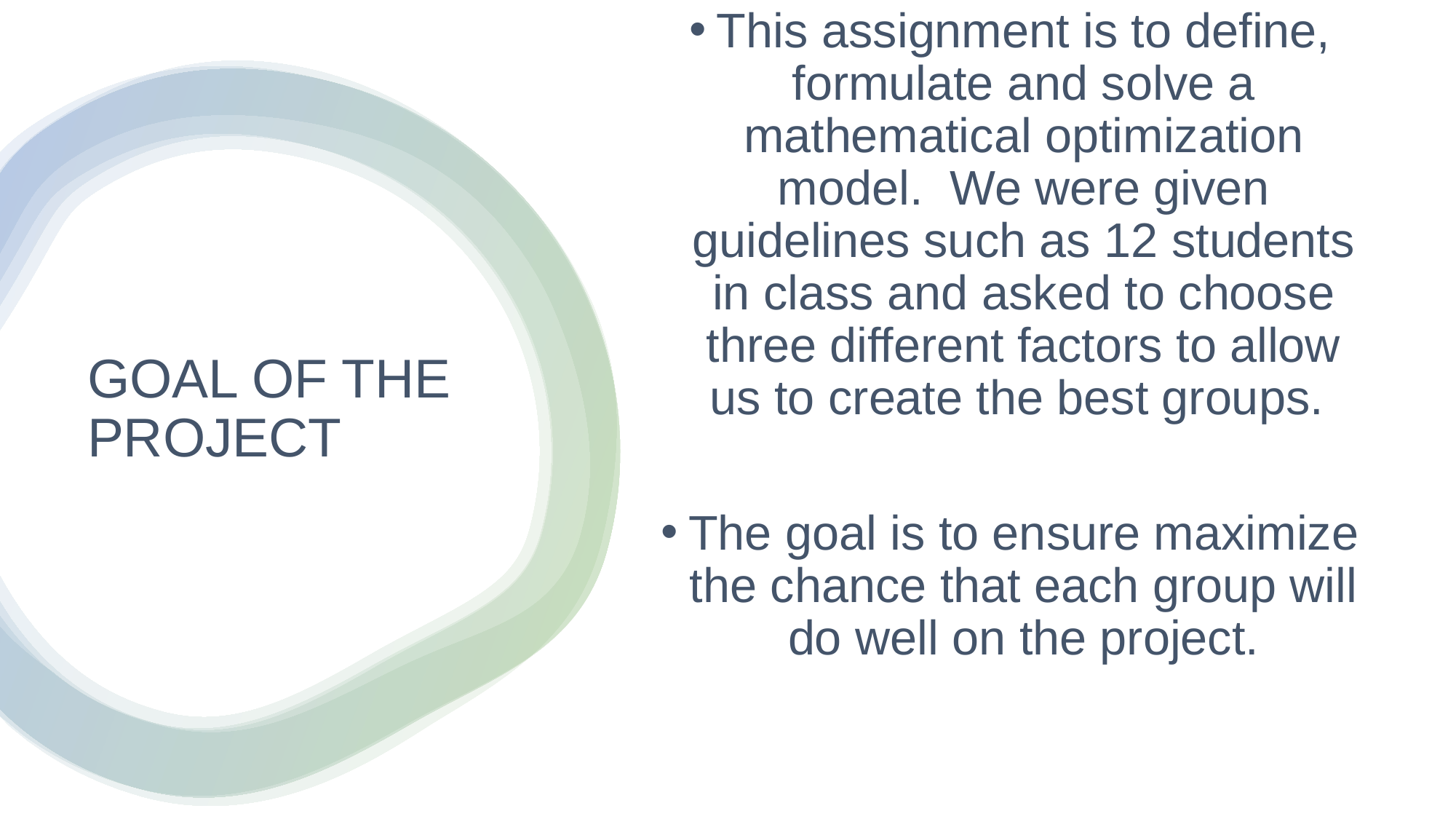

This assignment is to define, formulate and solve a mathematical optimization model.  We were given guidelines such as 12 students in class and asked to choose three different factors to allow us to create the best groups.

The goal is to ensure maximize the chance that each group will do well on the project.

# GOAL OF THE PROJECT